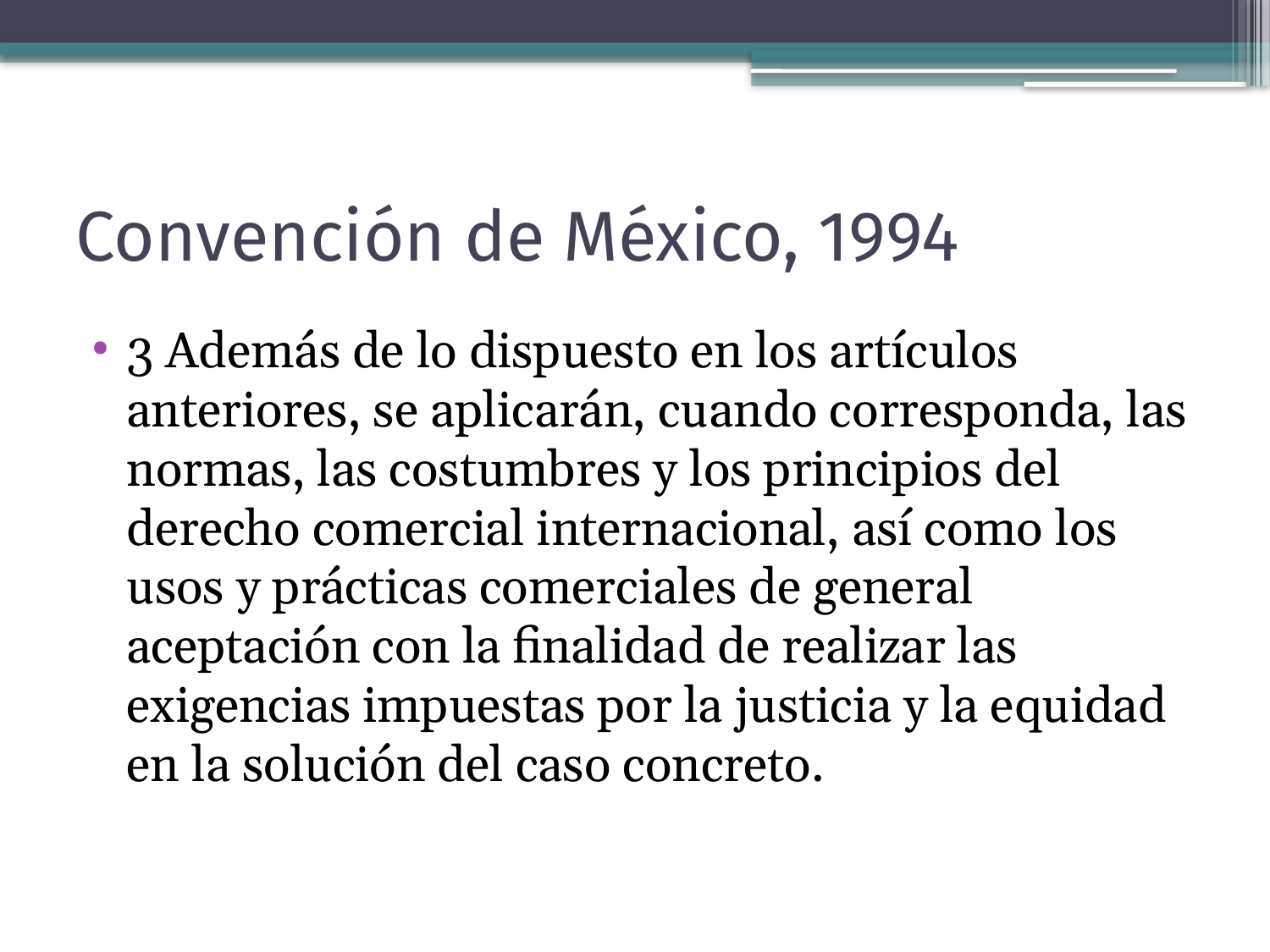

# Convención de México, 1994
3 Además de lo dispuesto en los artículos anteriores, se aplicarán, cuando corresponda, las normas, las costumbres y los principios del derecho comercial internacional, así como los usos y prácticas comerciales de general aceptación con la finalidad de realizar las exigencias impuestas por la justicia y la equidad en la solución del caso concreto.